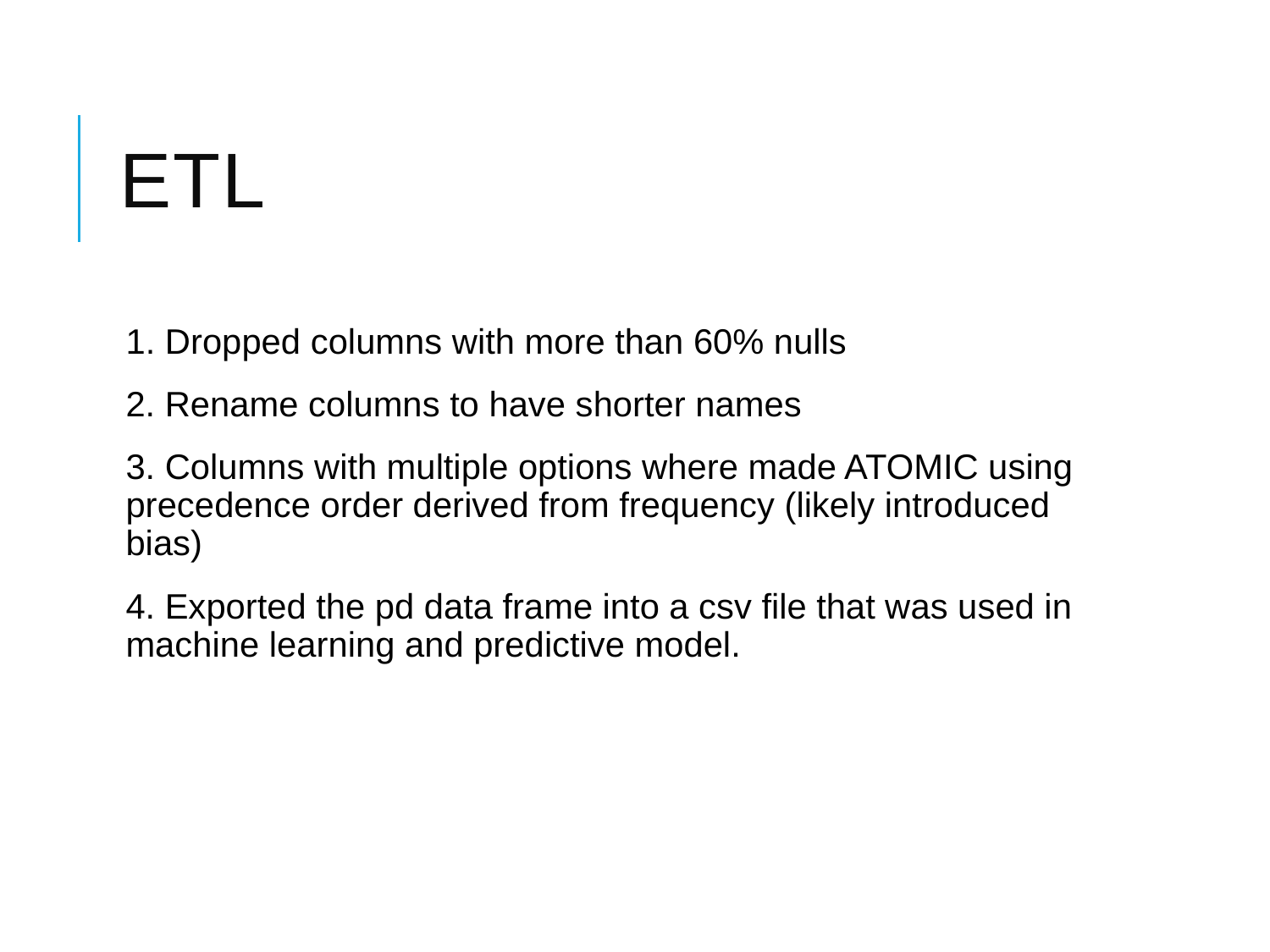

# ETL
1. Dropped columns with more than 60% nulls
2. Rename columns to have shorter names
3. Columns with multiple options where made ATOMIC using precedence order derived from frequency (likely introduced bias)
4. Exported the pd data frame into a csv file that was used in machine learning and predictive model.